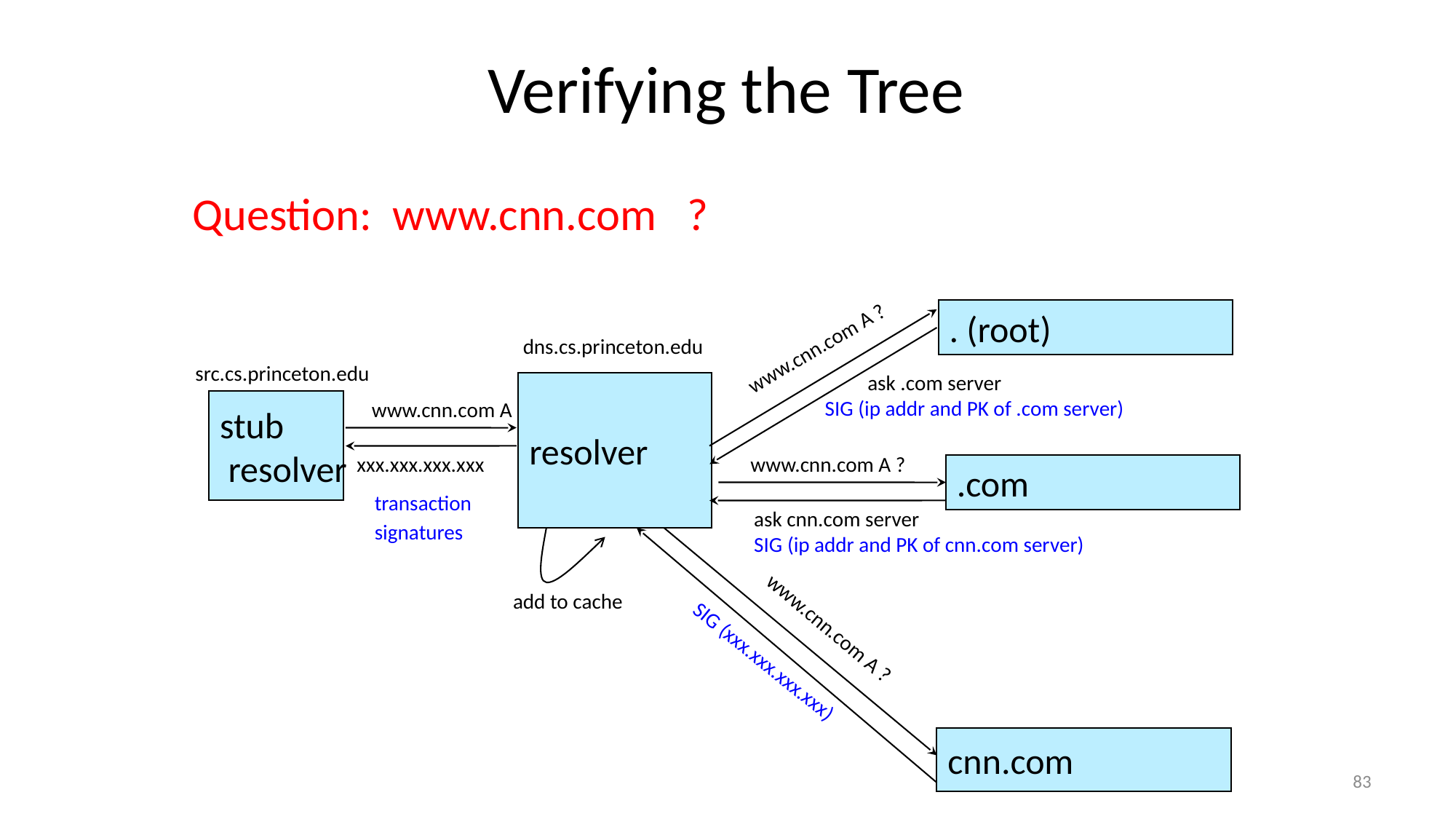

# Verifying the Tree
Question:  www.cnn.com   ?
. (root)

dns.cs.princeton.edu
www.cnn.com A ?
src.cs.princeton.edu
          ask .com server
 SIG (ip addr and PK of .com server)
resolver
stub
 resolver
www.cnn.com A ?

xxx.xxx.xxx.xxx
www.cnn.com A ?
.com

transaction
signatures

ask cnn.com server
SIG (ip addr and PK of cnn.com server)

add to cache
www.cnn.com A ?
SIG (xxx.xxx.xxx.xxx)
cnn.com
83